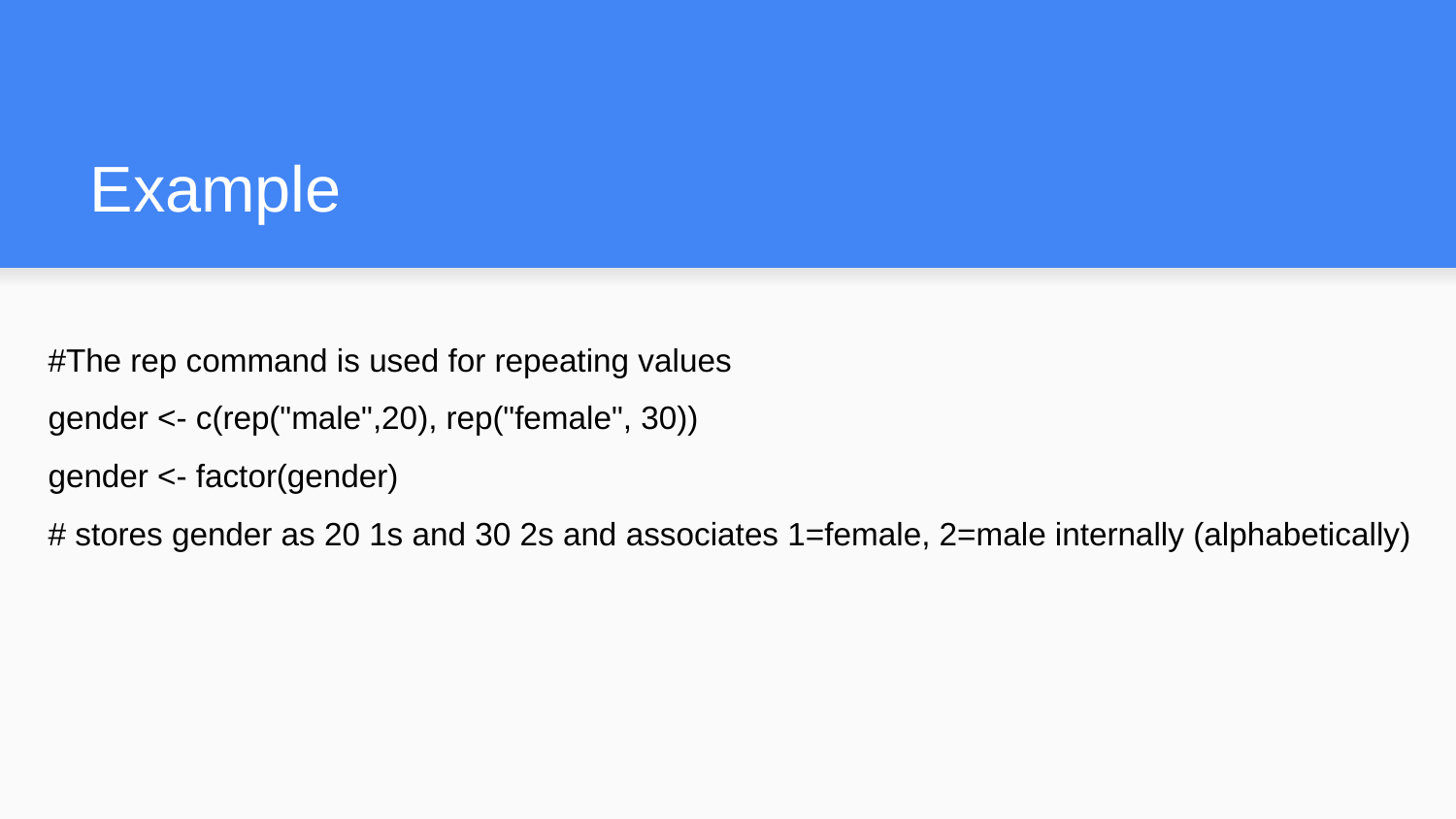

# Example
#The rep command is used for repeating values
gender <- c(rep("male",20), rep("female", 30))
gender <- factor(gender)
# stores gender as 20 1s and 30 2s and associates 1=female, 2=male internally (alphabetically)